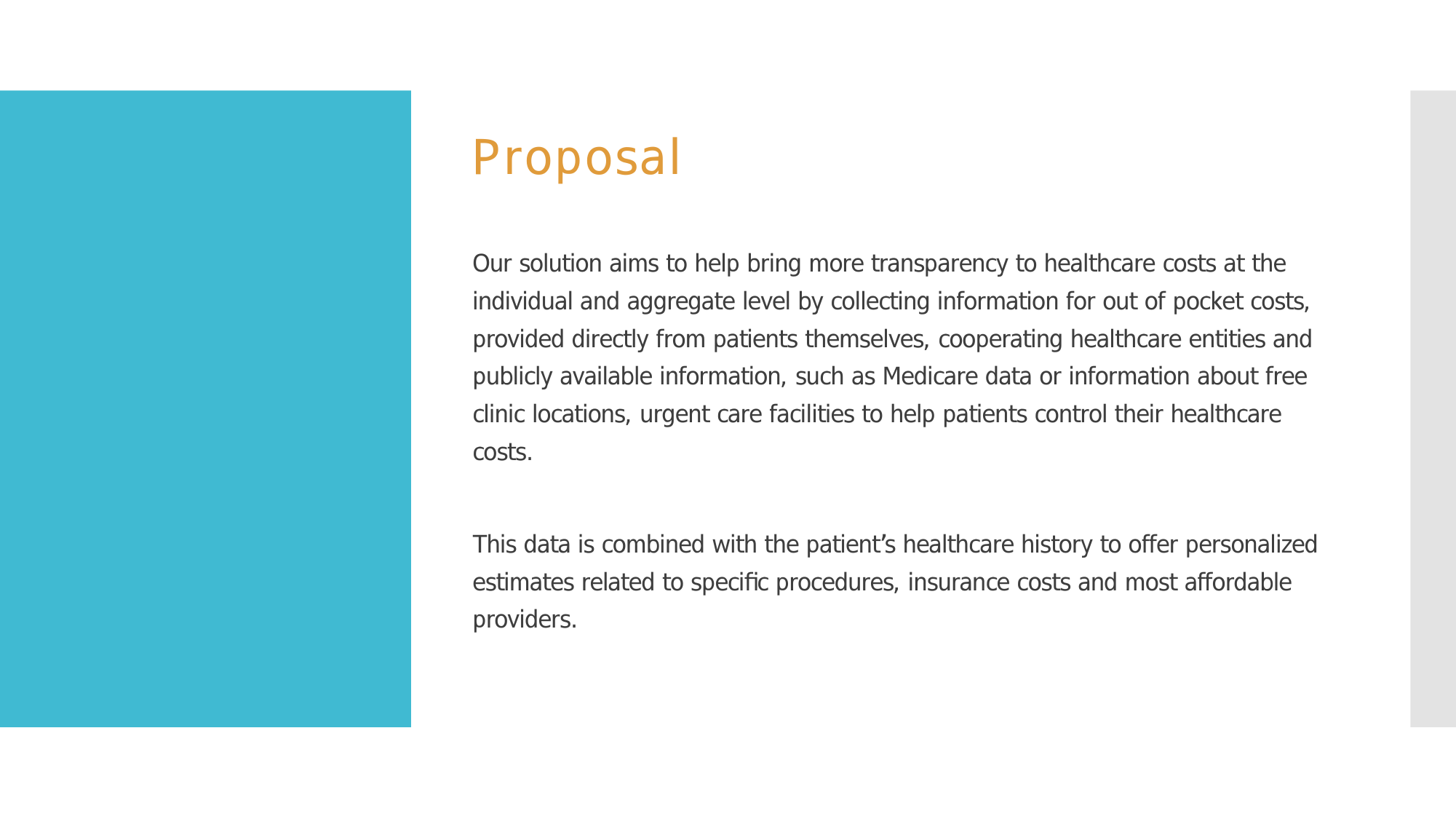

Proposal
Our solution aims to help bring more transparency to healthcare costs at the individual and aggregate level by collecting information for out of pocket costs, provided directly from patients themselves, cooperating healthcare entities and publicly available information, such as Medicare data or information about free clinic locations, urgent care facilities to help patients control their healthcare costs.
This data is combined with the patient’s healthcare history to offer personalized estimates related to specific procedures, insurance costs and most affordable providers.

#